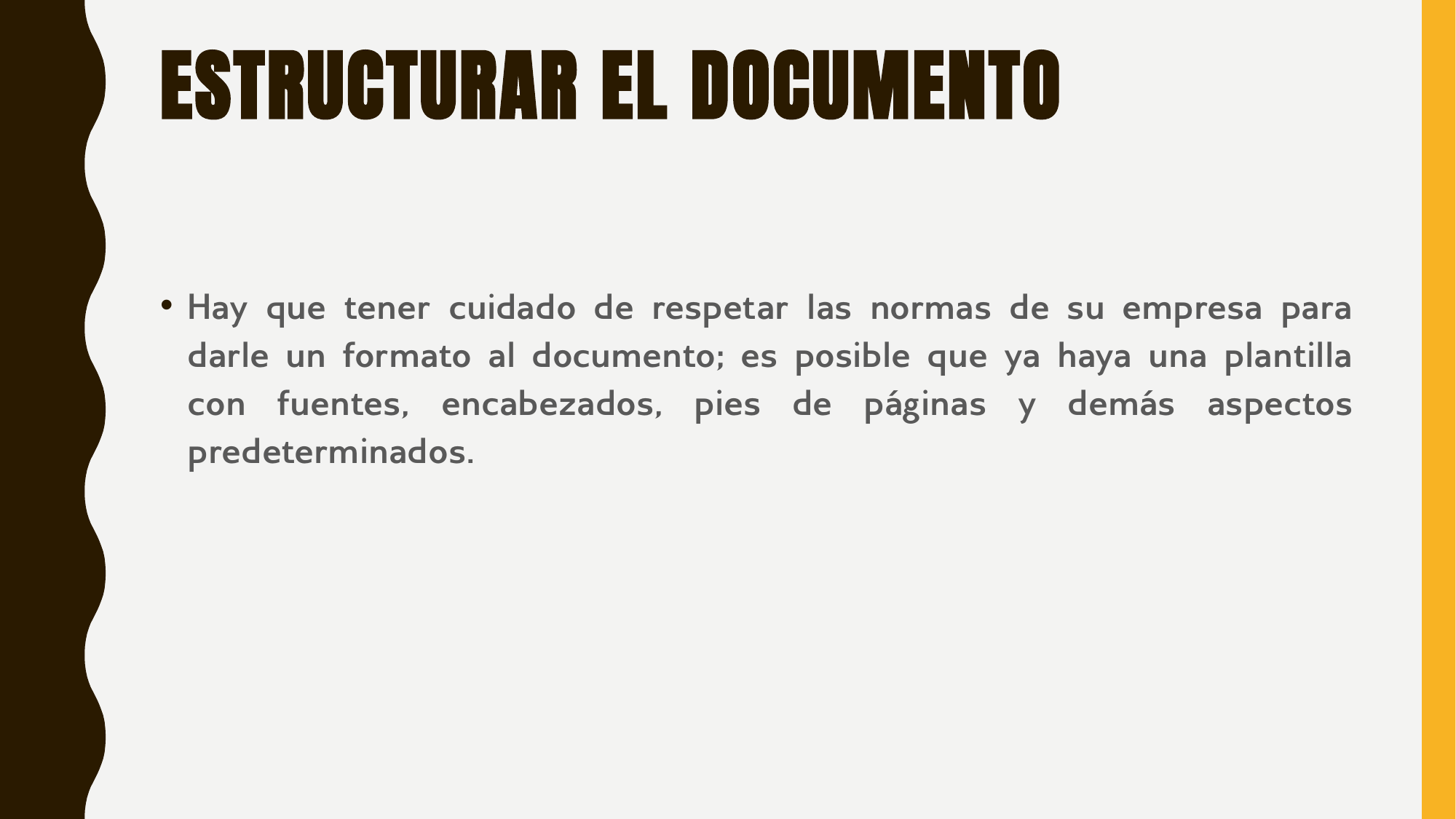

# Estructurar el documento
Hay que tener cuidado de respetar las normas de su empresa para darle un formato al documento; es posible que ya haya una plantilla con fuentes, encabezados, pies de páginas y demás aspectos predeterminados.